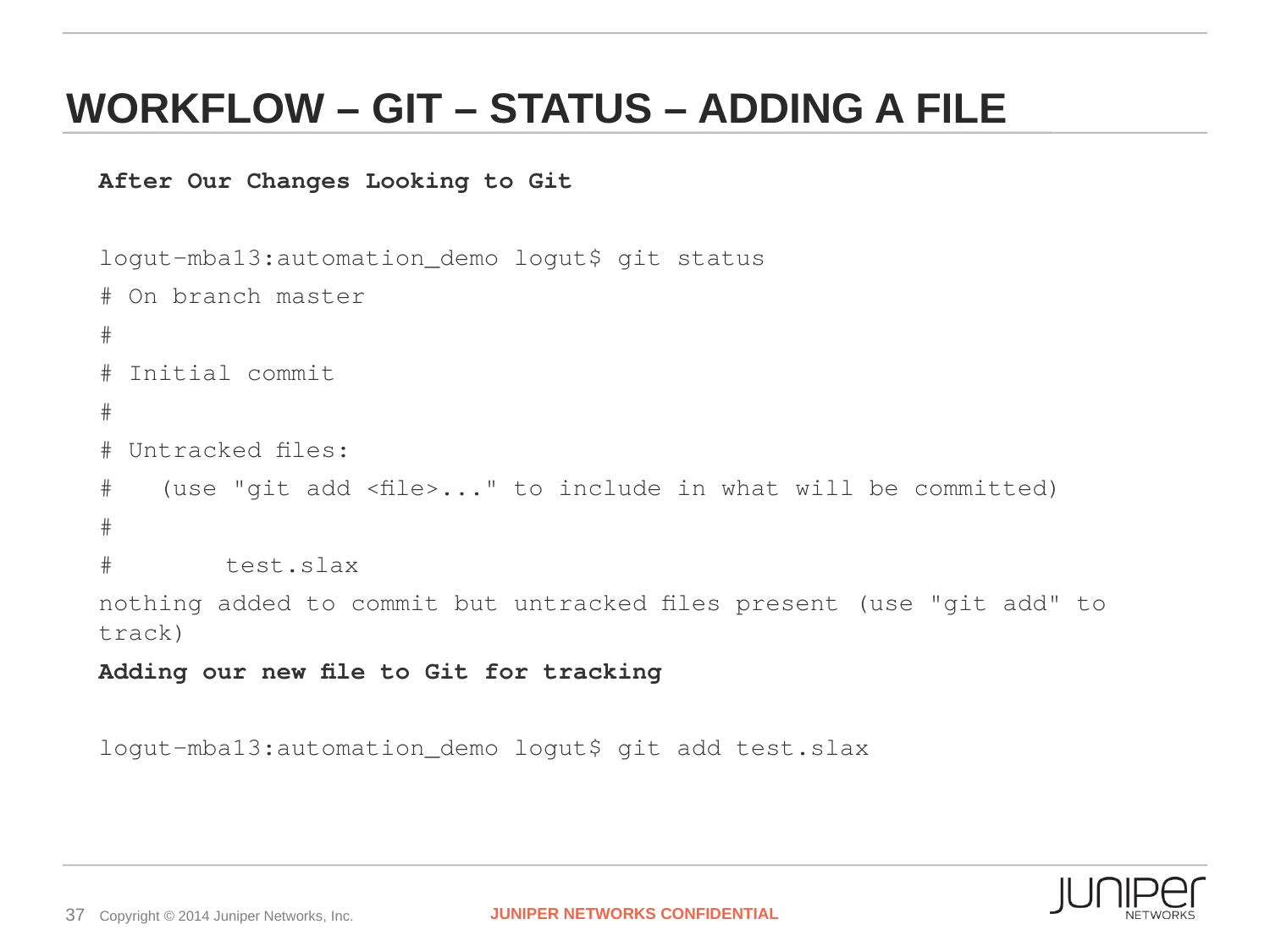

# Workflow – GIT – STATUS – Adding a FILE
After Our Changes Looking to Git

logut-mba13:automation_demo logut$ git status
# On branch master
#
# Initial commit
#
# Untracked files:
#   (use "git add <file>..." to include in what will be committed)
#
#	test.slax
nothing added to commit but untracked files present (use "git add" to track)
Adding our new file to Git for tracking

logut-mba13:automation_demo logut$ git add test.slax